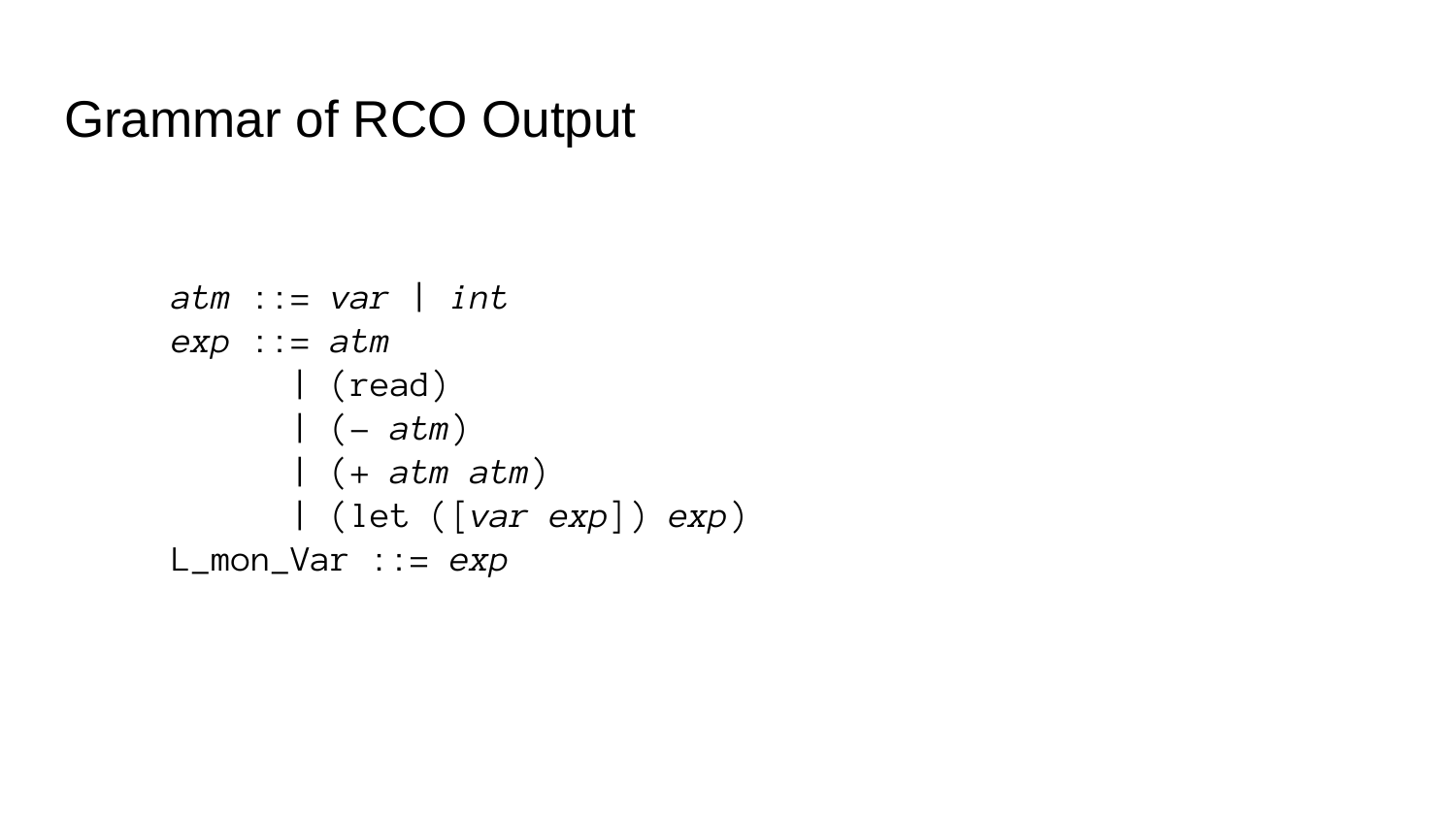

# Grammar of RCO Output
atm ::= var | int
exp ::= atm
      | (read)
      | (- atm)
      | (+ atm atm)
      | (let ([var exp]) exp)
L_mon_Var ::= exp